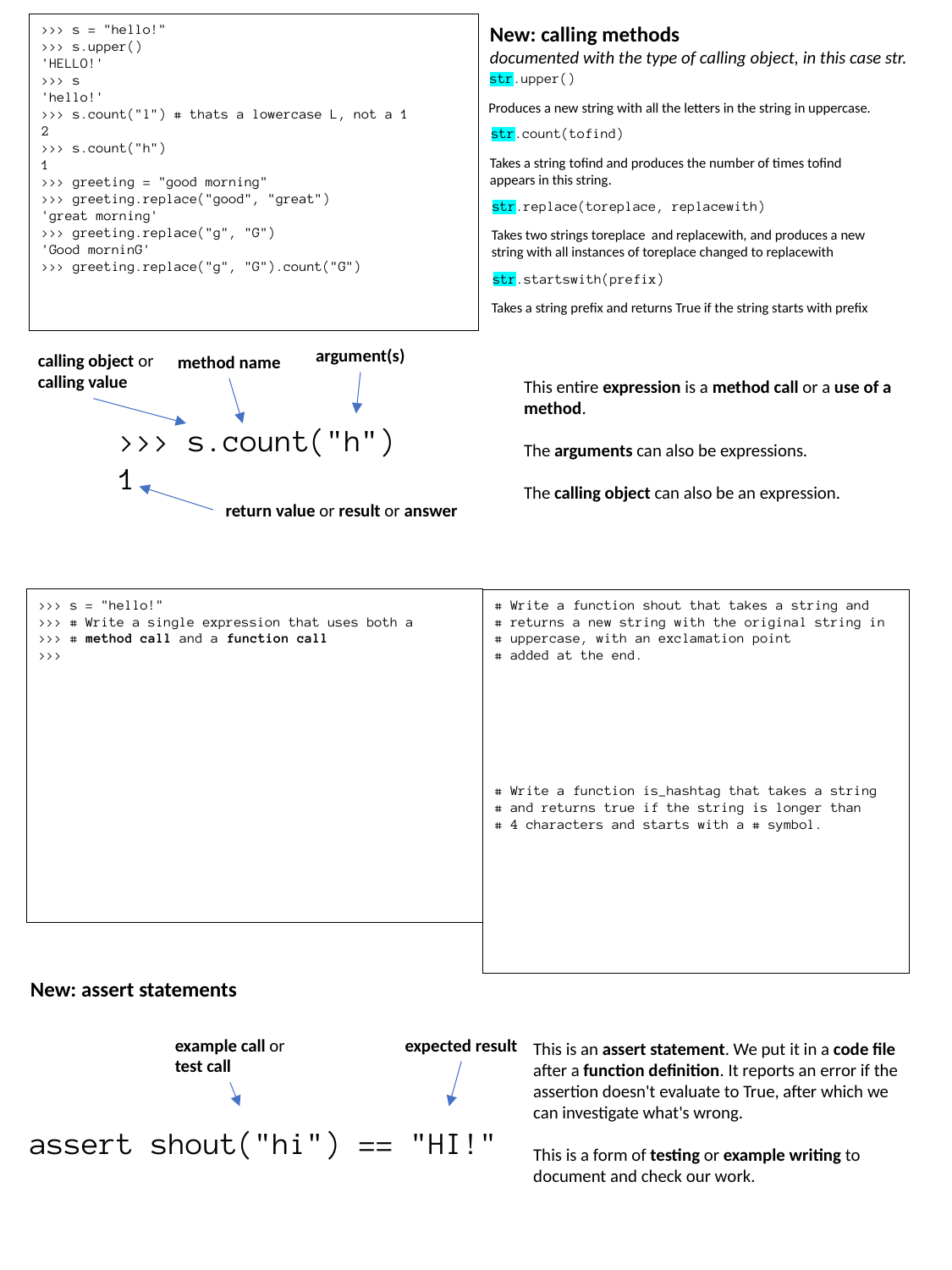

>>> s = "hello!"
>>> s.upper()
'HELLO!'
>>> s
'hello!'
>>> s.count("l") # thats a lowercase L, not a 1
2
>>> s.count("h")
1
>>> greeting = "good morning"
>>> greeting.replace("good", "great")
'great morning'
>>> greeting.replace("g", "G")
'Good morninG'
>>> greeting.replace("g", "G").count("G")

New: calling methods
documented with the type of calling object, in this case str.
str.upper()
Produces a new string with all the letters in the string in uppercase.
str.count(tofind)
Takes a string tofind and produces the number of times tofind appears in this string.
str.replace(toreplace, replacewith)
Takes two strings toreplace  and replacewith, and produces a new string with all instances of toreplace changed to replacewith
str.startswith(prefix)
Takes a string prefix and returns True if the string starts with prefix
argument(s)
calling object or
calling value
method name
This entire expression is a method call or a use of a method.

The arguments can also be expressions.

The calling object can also be an expression.
>>> s.count("h")
1
return value or result or answer
>>> s = "hello!"
>>> # Write a single expression that uses both a
>>> # method call and a function call
>>>

# Write a function shout that takes a string and
# returns a new string with the original string in
# uppercase, with an exclamation point
# added at the end.

# Write a function is_hashtag that takes a string
# and returns true if the string is longer than
# 4 characters and starts with a # symbol.

New: assert statements
example call or
test call
expected result
This is an assert statement. We put it in a code file after a function definition. It reports an error if the assertion doesn't evaluate to True, after which we can investigate what's wrong.

This is a form of testing or example writing to document and check our work.
assert shout("hi") == "HI!"